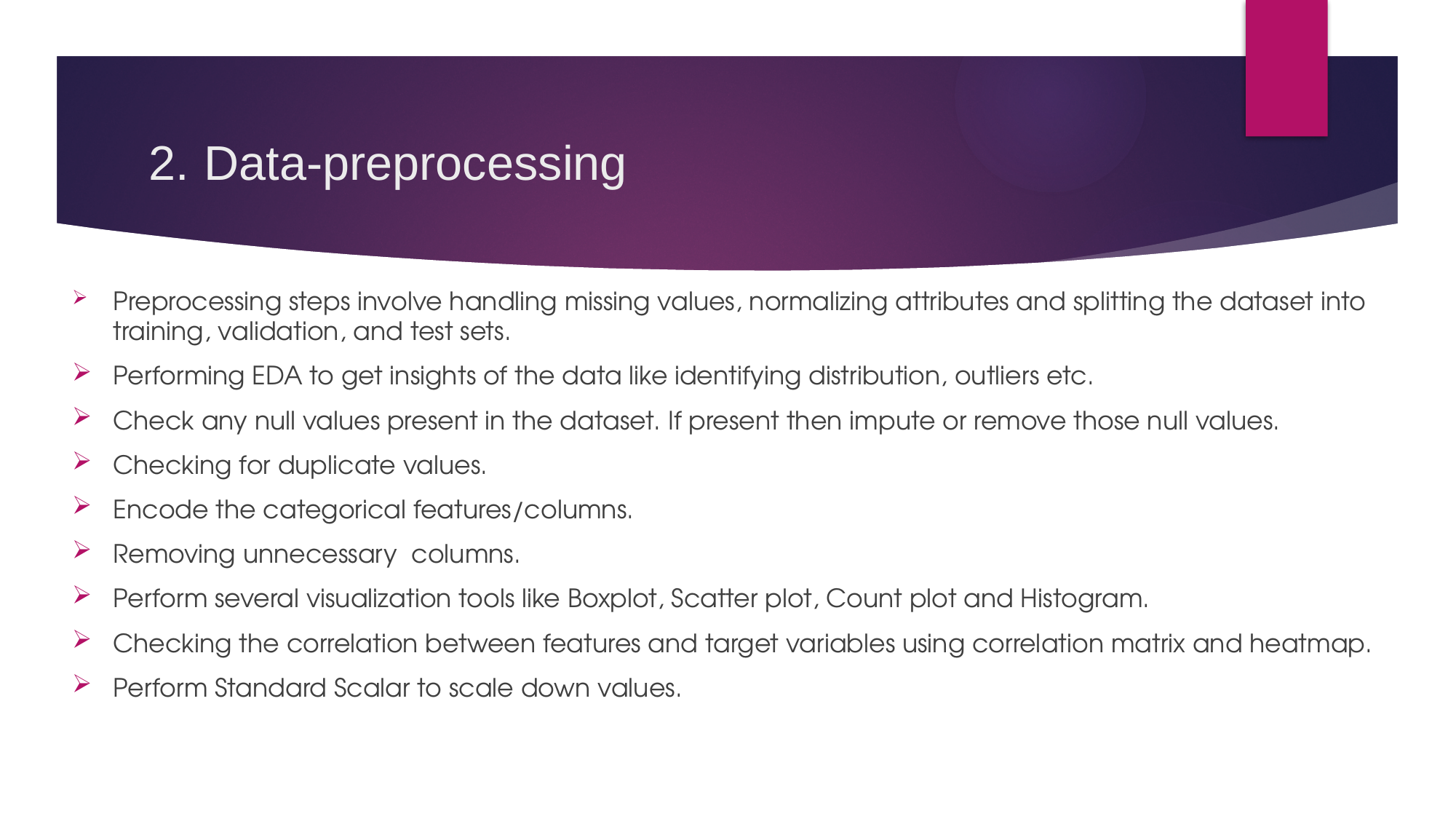

# 2. Data-preprocessing

Preprocessing steps involve handling missing values, normalizing attributes and splitting the dataset into training, validation, and test sets.
Performing EDA to get insights of the data like identifying distribution, outliers etc.
Check any null values present in the dataset. If present then impute or remove those null values.
Checking for duplicate values.
Encode the categorical features/columns.
Removing unnecessary  columns.
Perform several visualization tools like Boxplot, Scatter plot, Count plot and Histogram.
Checking the correlation between features and target variables using correlation matrix and heatmap.
Perform Standard Scalar to scale down values.